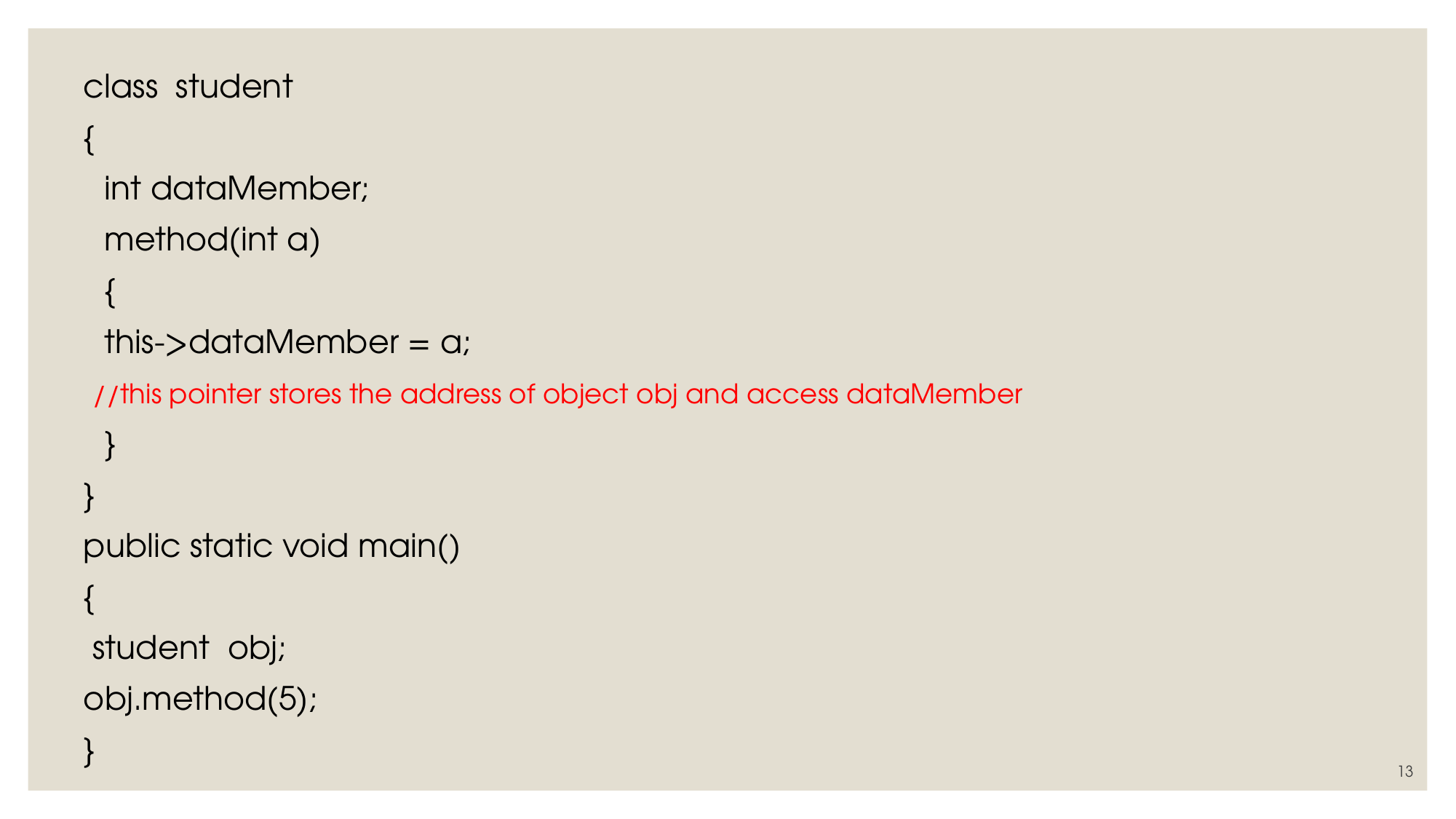

class  student
{
  		int dataMember;
		method(int a)
		{
			this->dataMember = a;
 //this pointer stores the address of object obj and access dataMember
		}
}
public static void main()
{
 student  obj;
obj.method(5);
}
13